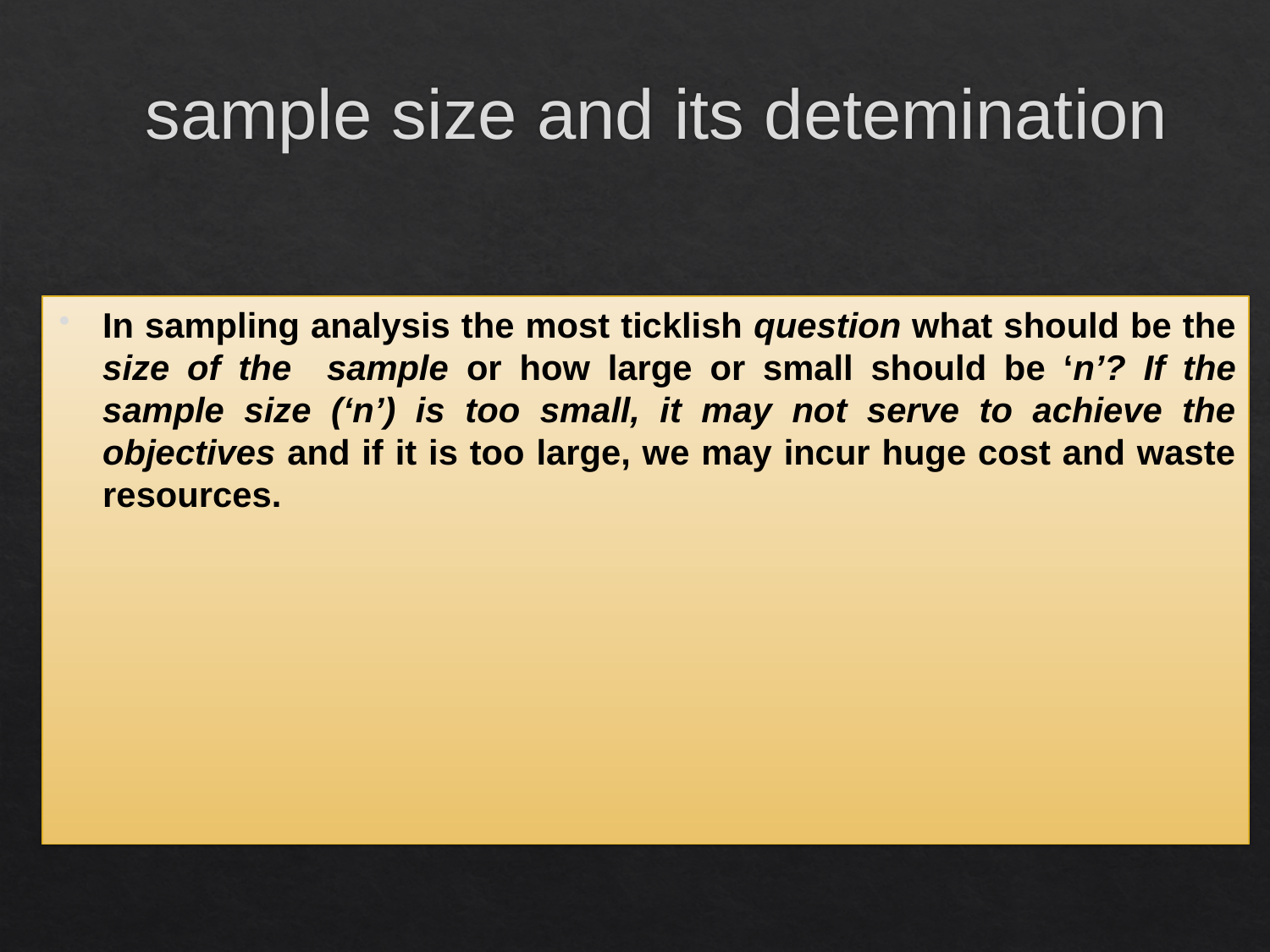

# sample size and its detemination
In sampling analysis the most ticklish question what should be the size of the  sample or how large or small should be ‘n’? If the sample size (‘n’) is too small, it may not serve to achieve the objectives and if it is too large, we may incur huge cost and waste resources.